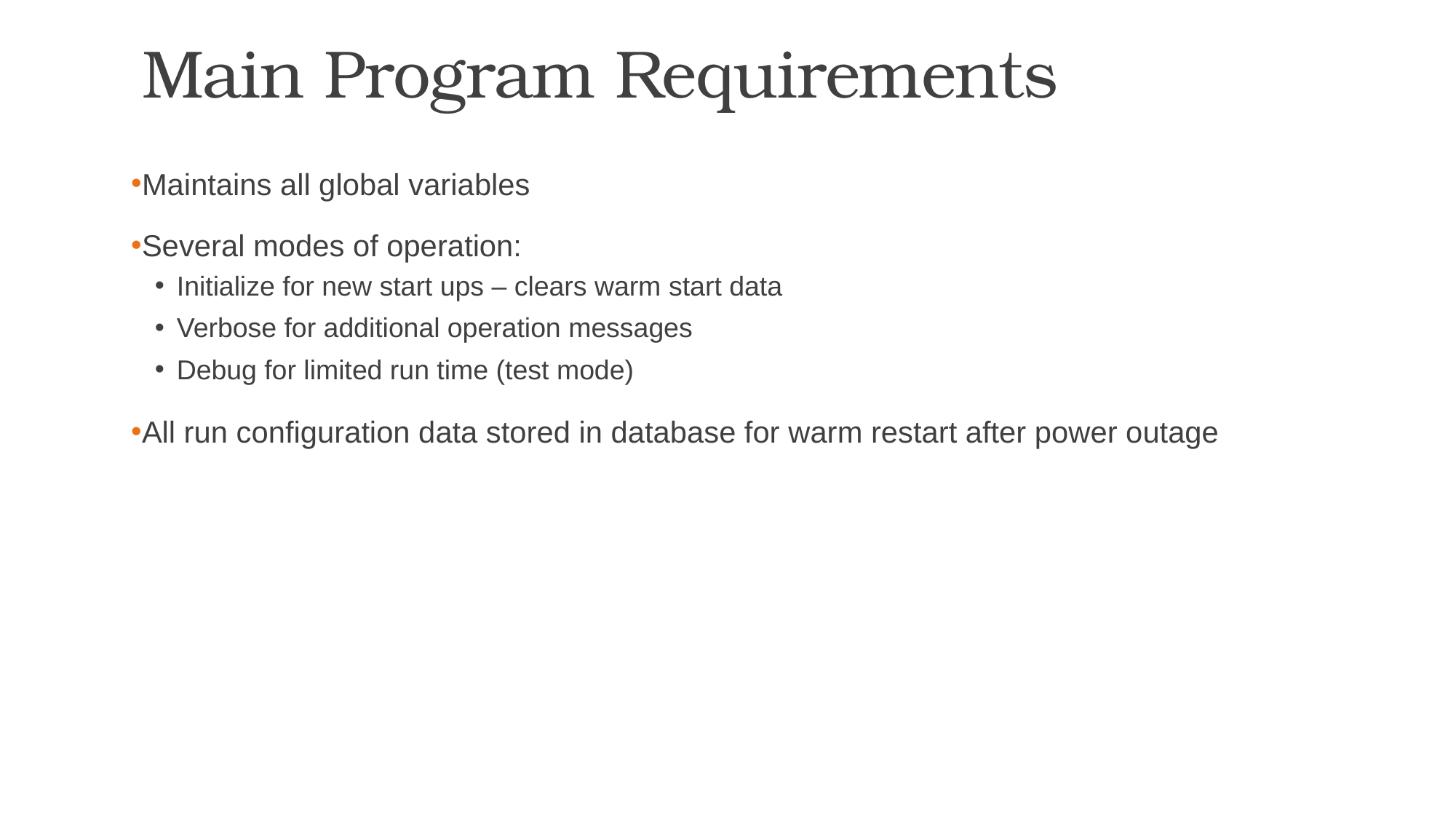

# Main Program Requirements
Maintains all global variables
Several modes of operation:
Initialize for new start ups – clears warm start data
Verbose for additional operation messages
Debug for limited run time (test mode)
All run configuration data stored in database for warm restart after power outage